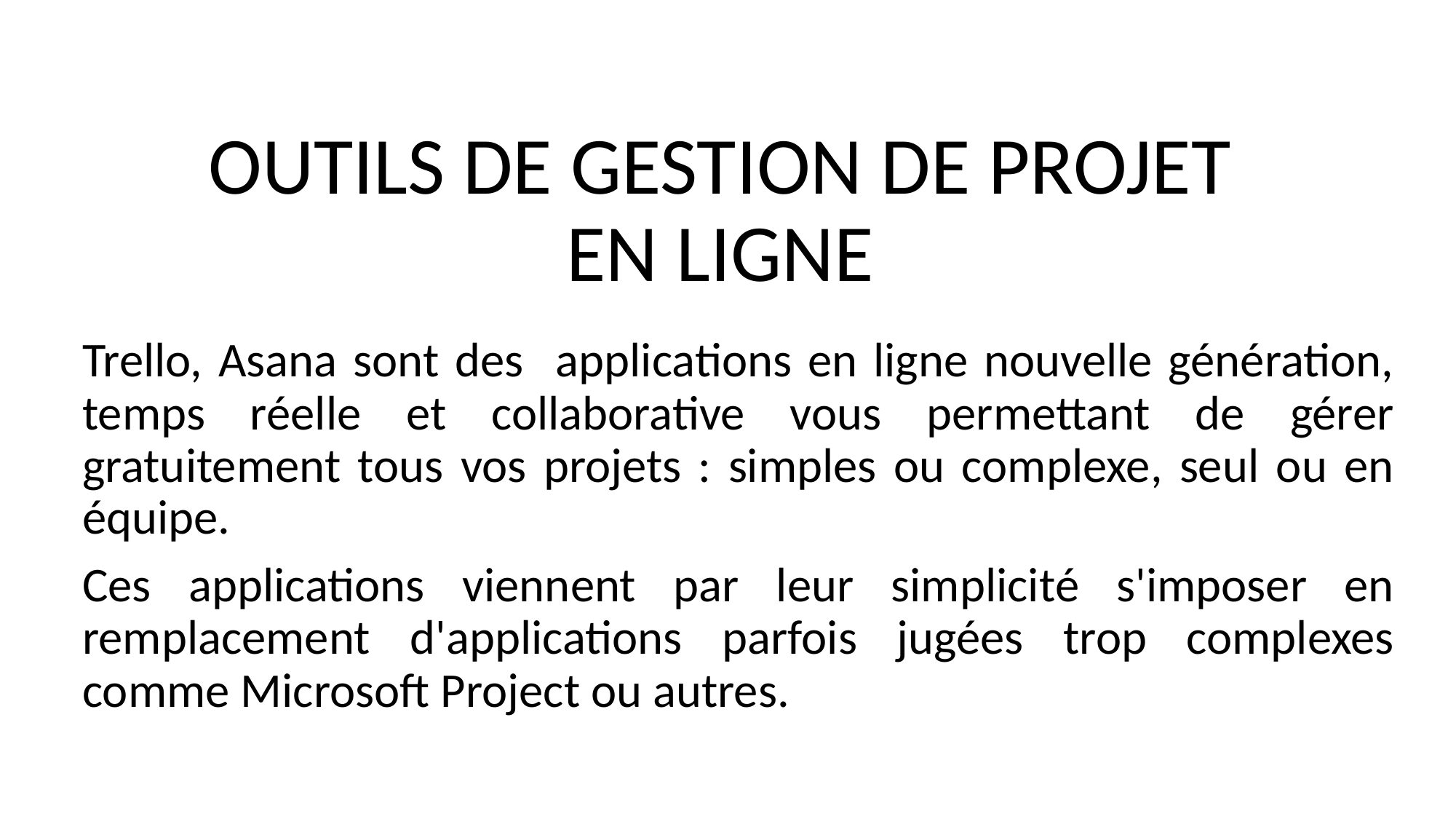

# OUTILS DE GESTION DE PROJET EN LIGNE
Trello, Asana sont des  applications en ligne nouvelle génération, temps réelle et collaborative vous permettant de gérer gratuitement tous vos projets : simples ou complexe, seul ou en équipe.
Ces applications viennent par leur simplicité s'imposer en remplacement d'applications parfois jugées trop complexes comme Microsoft Project ou autres.